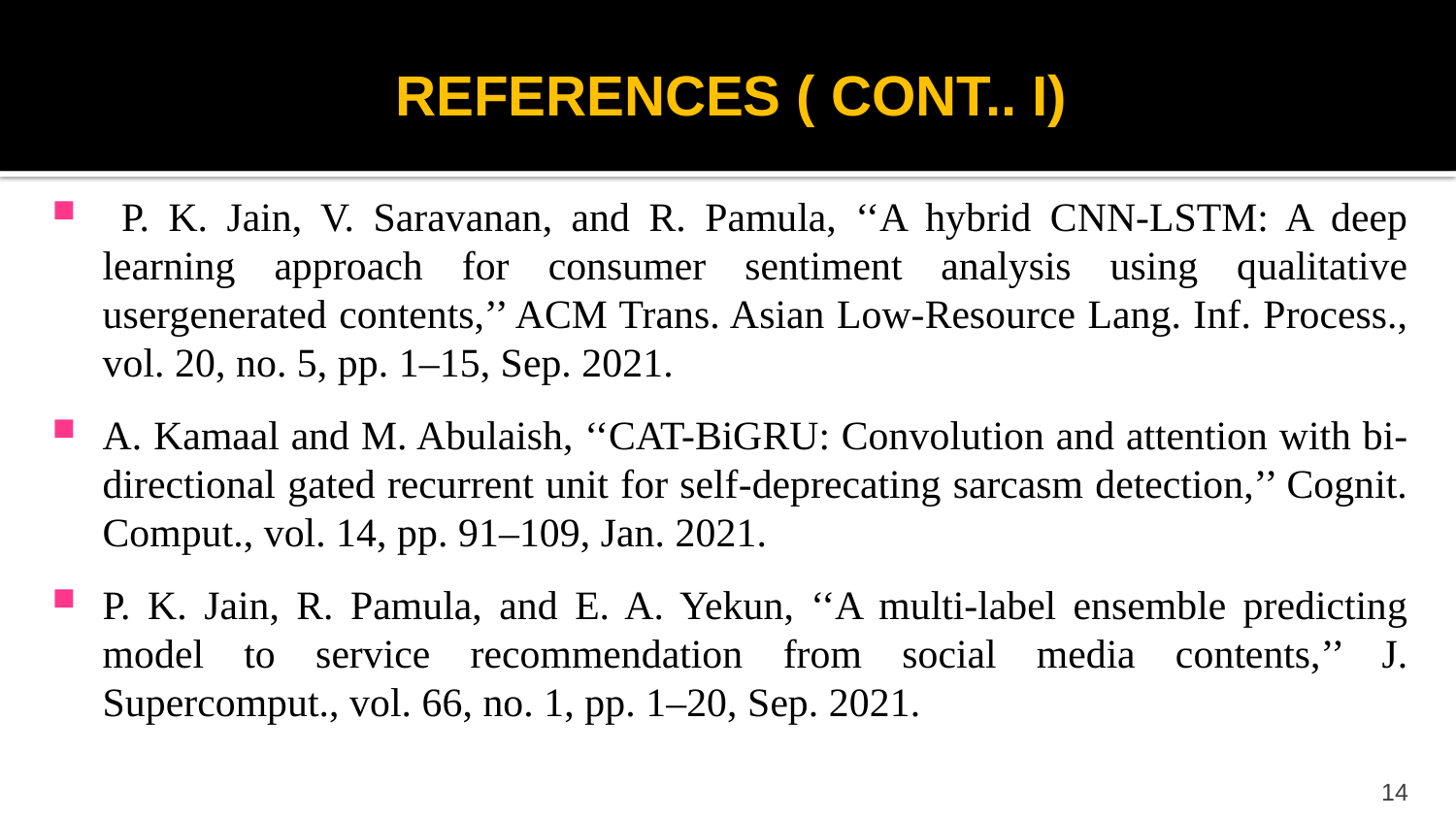

# REFERENCES ( CONT.. I)
 P. K. Jain, V. Saravanan, and R. Pamula, ‘‘A hybrid CNN-LSTM: A deep learning approach for consumer sentiment analysis using qualitative usergenerated contents,’’ ACM Trans. Asian Low-Resource Lang. Inf. Process., vol. 20, no. 5, pp. 1–15, Sep. 2021.
A. Kamaal and M. Abulaish, ‘‘CAT-BiGRU: Convolution and attention with bi-directional gated recurrent unit for self-deprecating sarcasm detection,’’ Cognit. Comput., vol. 14, pp. 91–109, Jan. 2021.
P. K. Jain, R. Pamula, and E. A. Yekun, ‘‘A multi-label ensemble predicting model to service recommendation from social media contents,’’ J. Supercomput., vol. 66, no. 1, pp. 1–20, Sep. 2021.

14